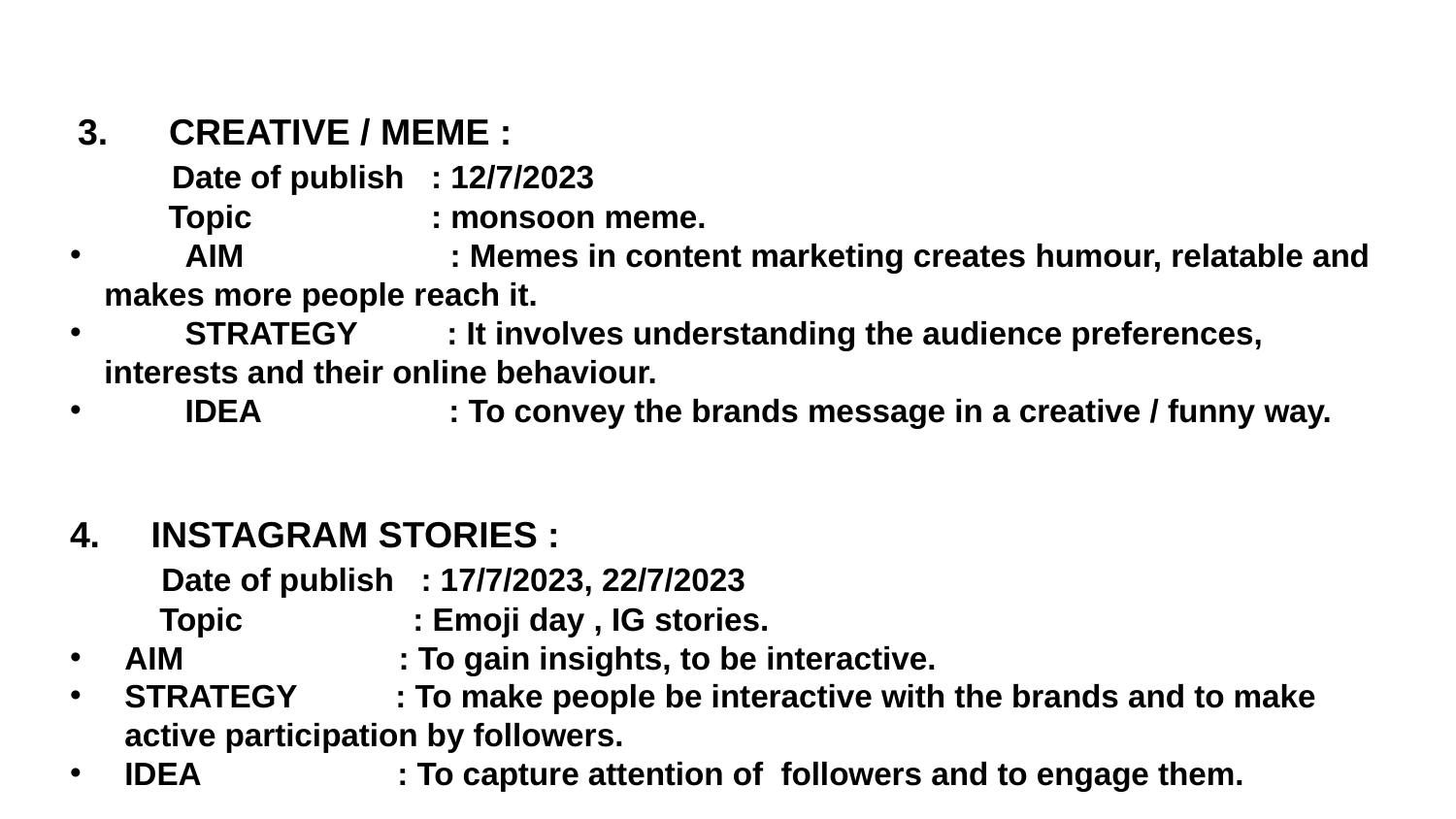

3.      CREATIVE / MEME :
          Date of publish   : 12/7/2023
           Topic                    : monsoon meme.
         AIM                       : Memes in content marketing creates humour, relatable and makes more people reach it.
         STRATEGY          : It involves understanding the audience preferences, interests and their online behaviour.
         IDEA                     : To convey the brands message in a creative / funny way.

4.     INSTAGRAM STORIES :
         Date of publish   : 17/7/2023, 22/7/2023
          Topic                   : Emoji day , IG stories.
AIM                        : To gain insights, to be interactive.
STRATEGY           : To make people be interactive with the brands and to make active participation by followers.
IDEA                      : To capture attention of  followers and to engage them.